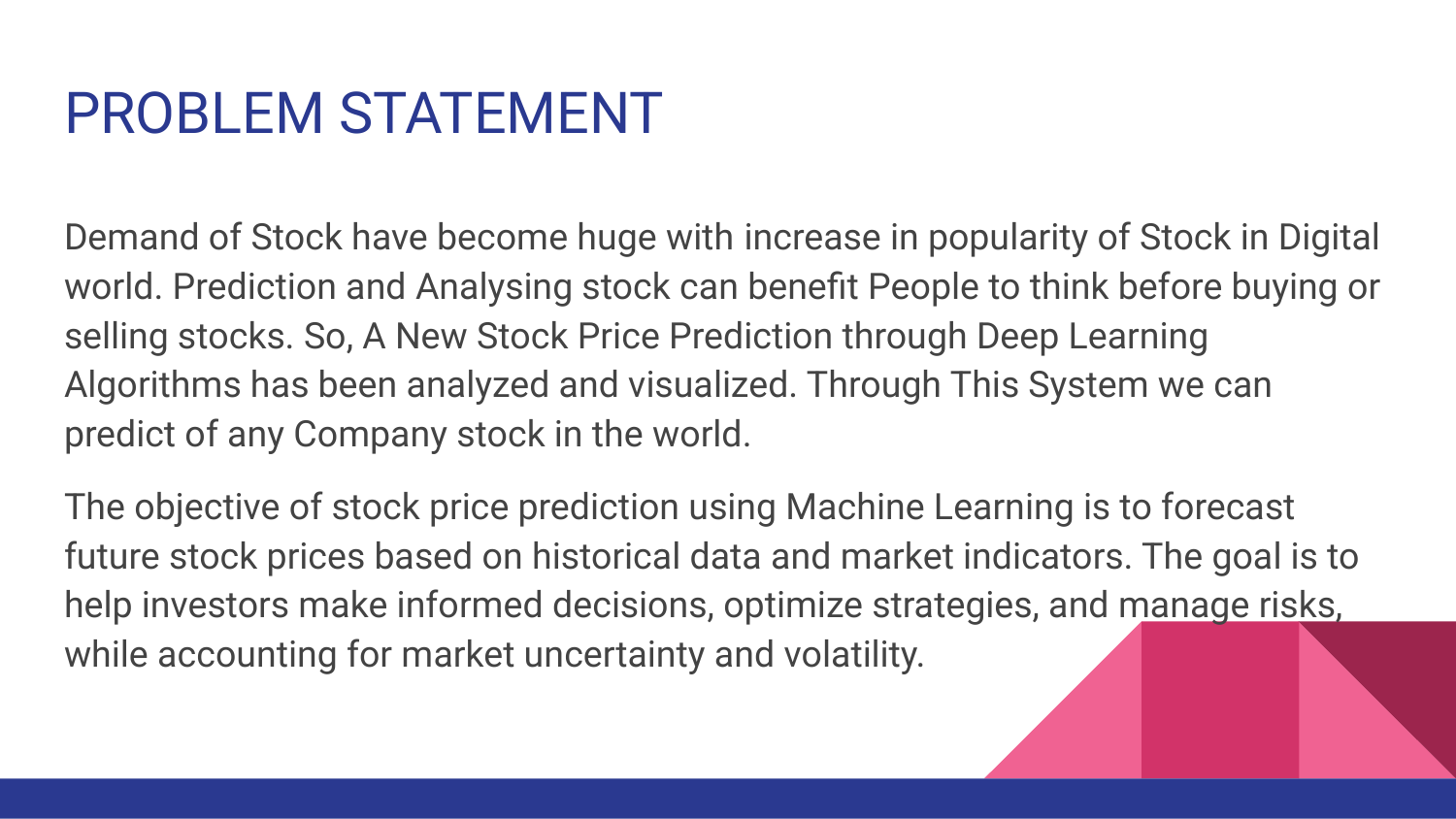

# PROBLEM STATEMENT
Demand of Stock have become huge with increase in popularity of Stock in Digital world. Prediction and Analysing stock can benefit People to think before buying or selling stocks. So, A New Stock Price Prediction through Deep Learning Algorithms has been analyzed and visualized. Through This System we can predict of any Company stock in the world.
The objective of stock price prediction using Machine Learning is to forecast future stock prices based on historical data and market indicators. The goal is to help investors make informed decisions, optimize strategies, and manage risks, while accounting for market uncertainty and volatility.